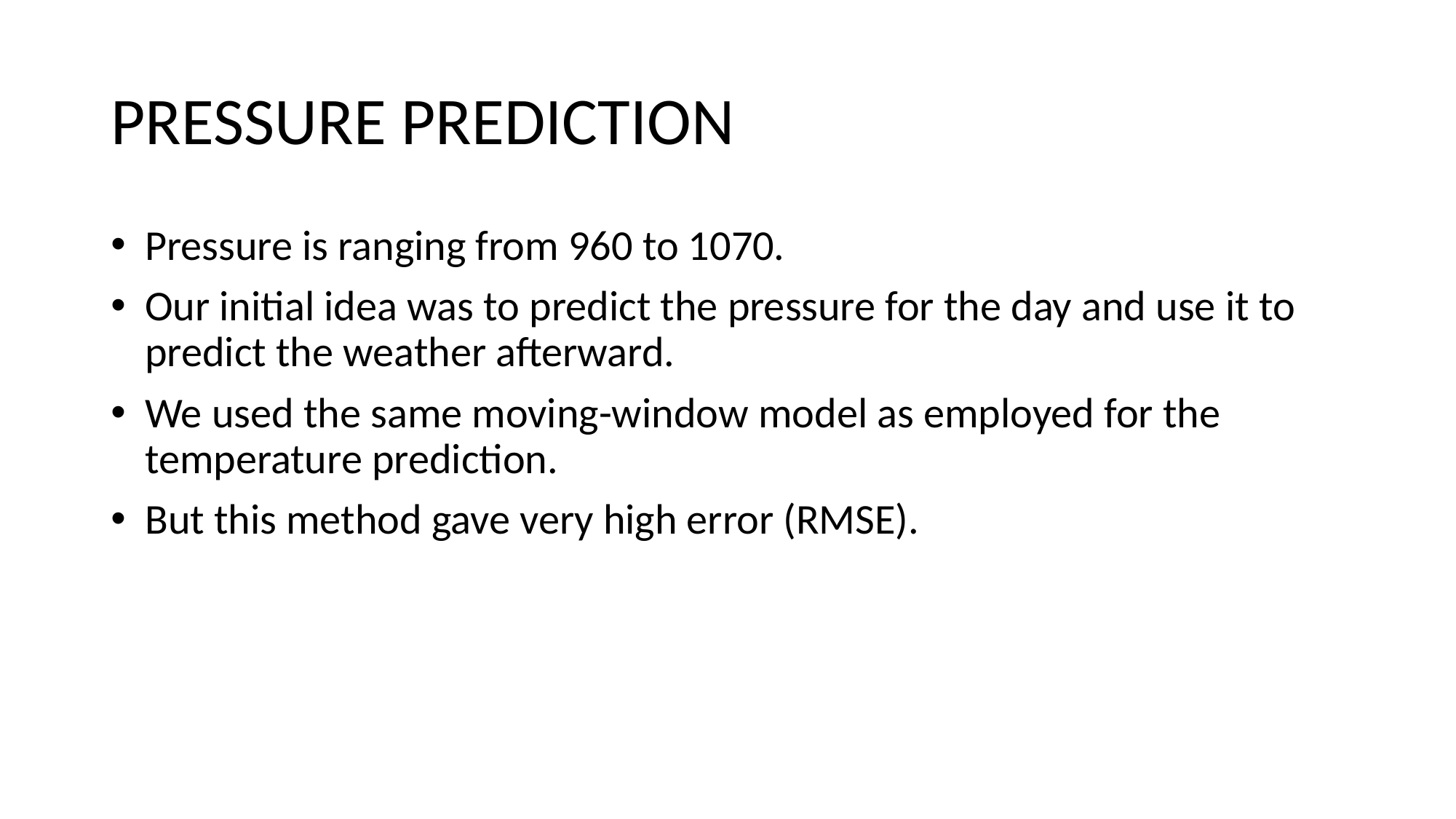

# PRESSURE PREDICTION
Pressure is ranging from 960 to 1070.
Our initial idea was to predict the pressure for the day and use it to predict the weather afterward.
We used the same moving-window model as employed for the temperature prediction.
But this method gave very high error (RMSE).